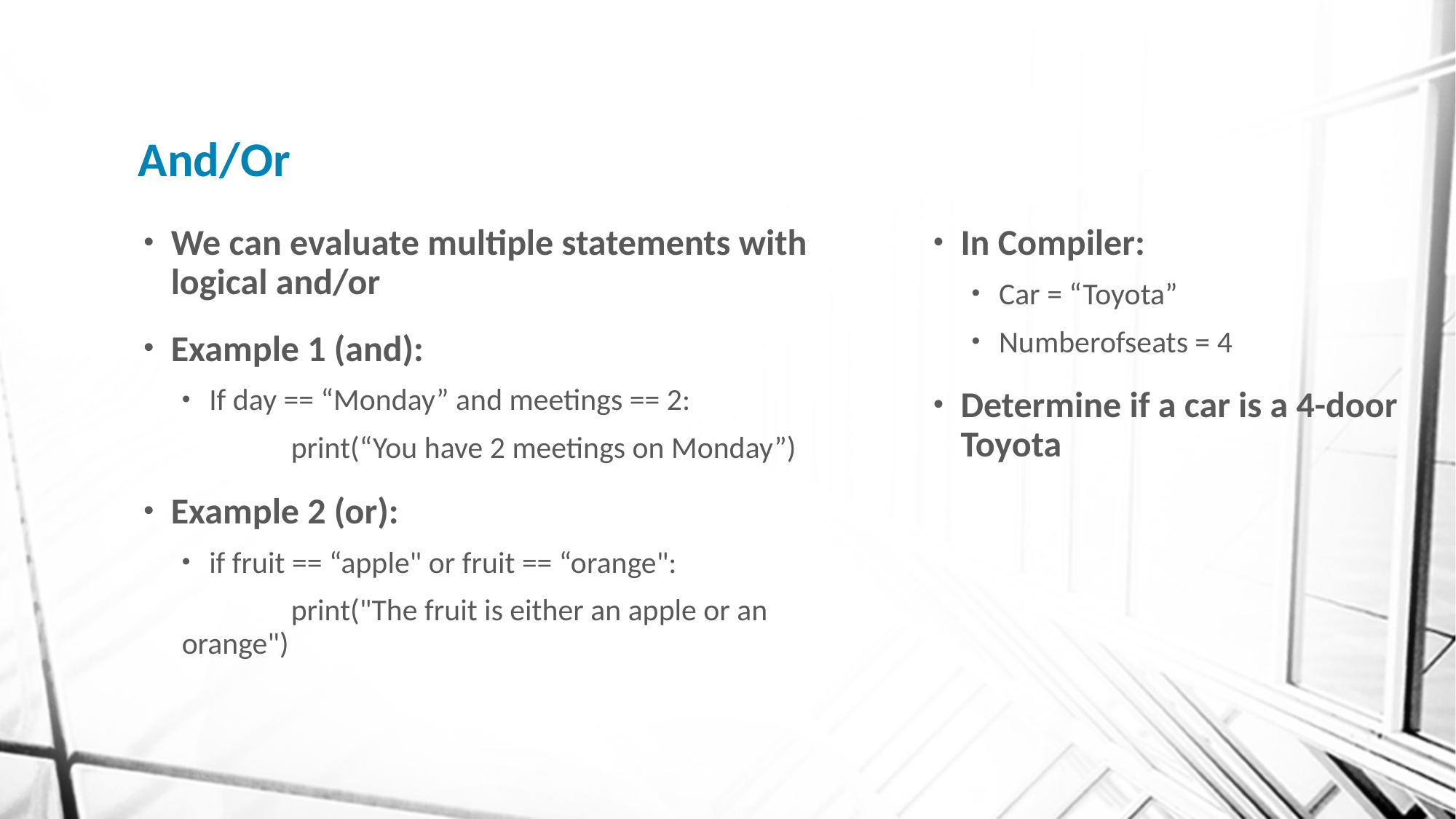

# And/Or
We can evaluate multiple statements with logical and/or
Example 1 (and):
If day == “Monday” and meetings == 2:
	print(“You have 2 meetings on Monday”)
Example 2 (or):
if fruit == “apple" or fruit == “orange":
	print("The fruit is either an apple or an orange")
In Compiler:
Car = “Toyota”
Numberofseats = 4
Determine if a car is a 4-door Toyota